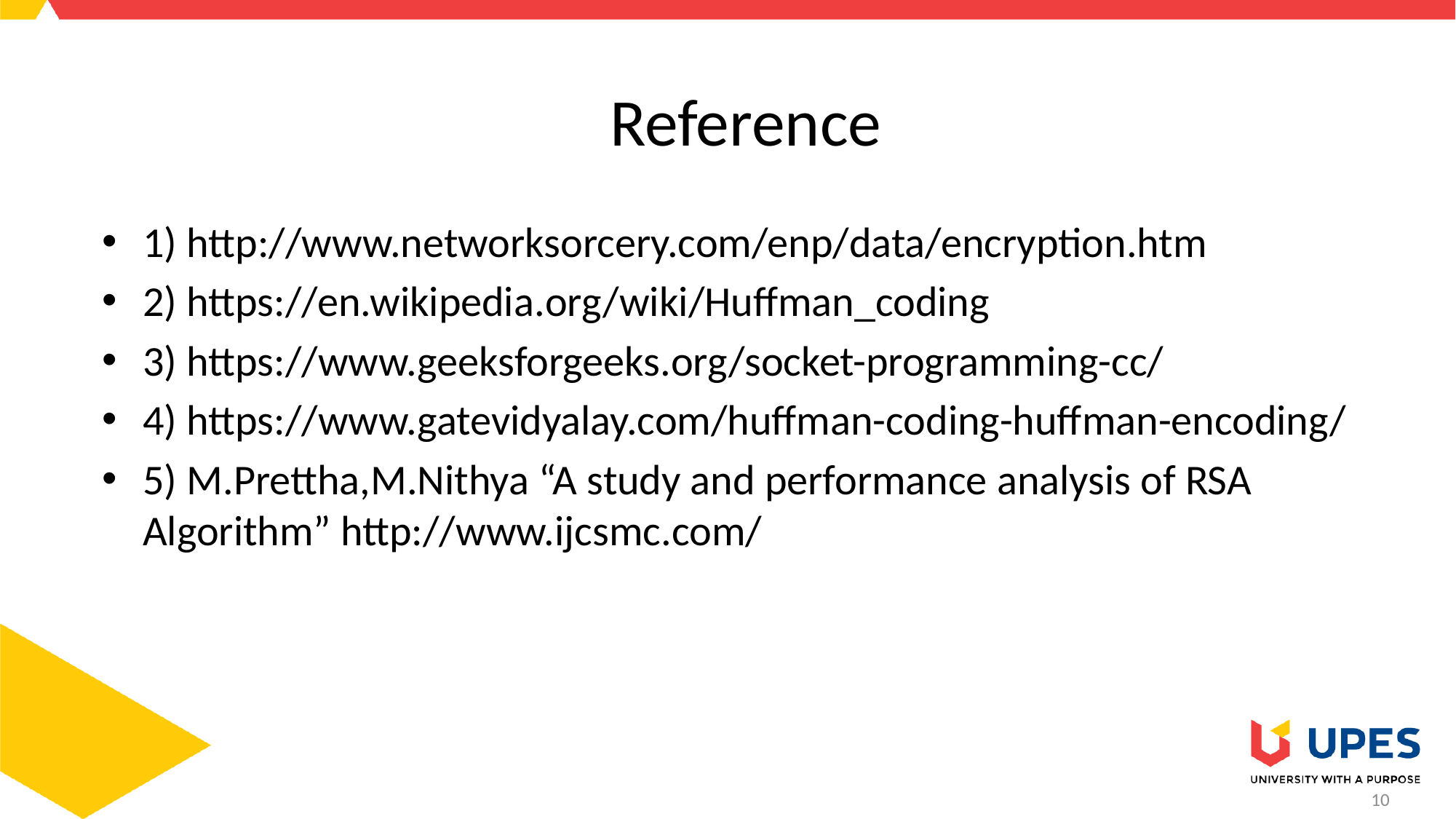

# Reference
1) http://www.networksorcery.com/enp/data/encryption.htm
2) https://en.wikipedia.org/wiki/Huffman_coding
3) https://www.geeksforgeeks.org/socket-programming-cc/
4) https://www.gatevidyalay.com/huffman-coding-huffman-encoding/
5) M.Prettha,M.Nithya “A study and performance analysis of RSA Algorithm” http://www.ijcsmc.com/